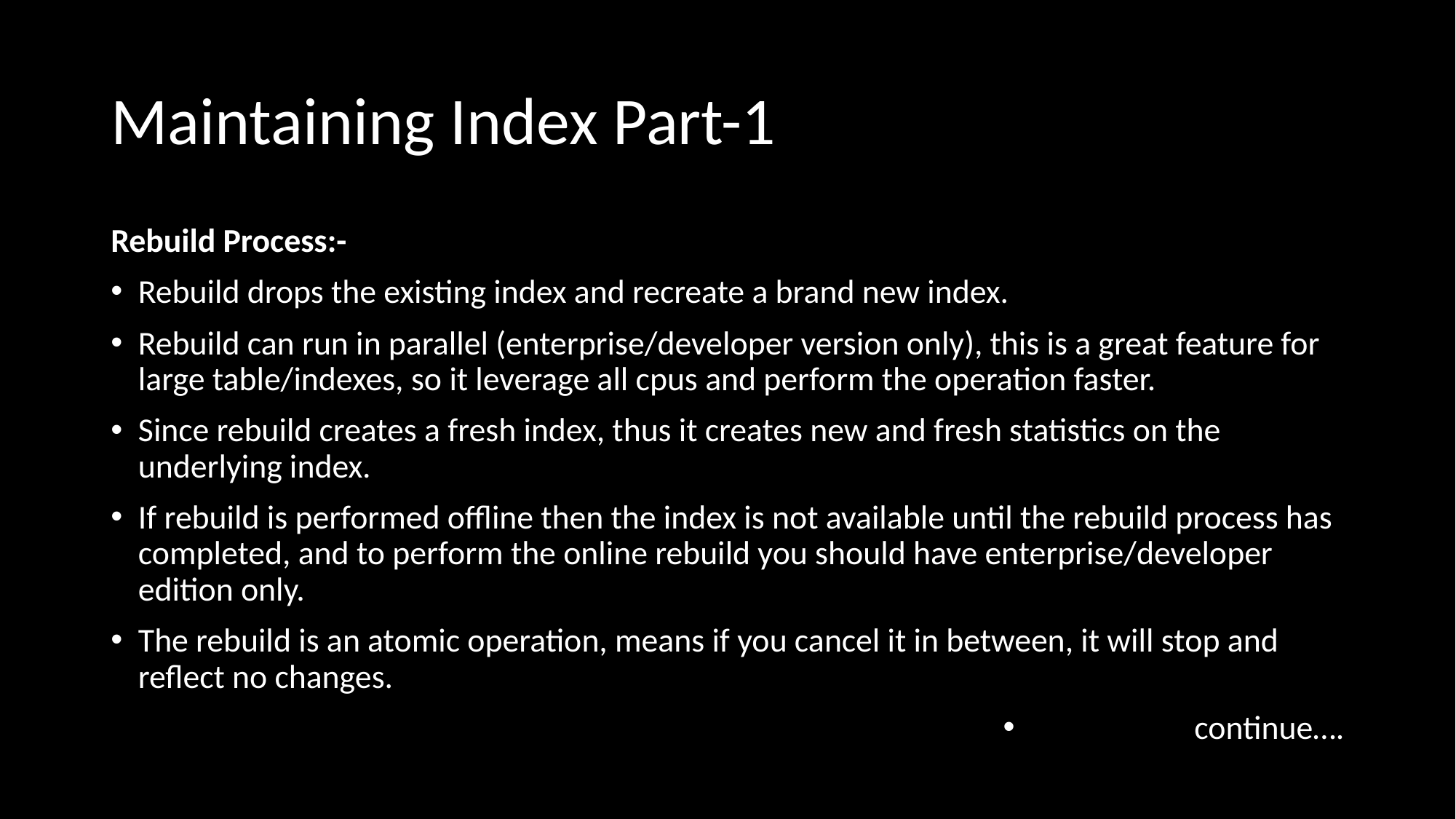

# Maintaining Index Part-1
Rebuild Process:-
Rebuild drops the existing index and recreate a brand new index.
Rebuild can run in parallel (enterprise/developer version only), this is a great feature for large table/indexes, so it leverage all cpus and perform the operation faster.
Since rebuild creates a fresh index, thus it creates new and fresh statistics on the underlying index.
If rebuild is performed offline then the index is not available until the rebuild process has completed, and to perform the online rebuild you should have enterprise/developer edition only.
The rebuild is an atomic operation, means if you cancel it in between, it will stop and reflect no changes.
                      continue….